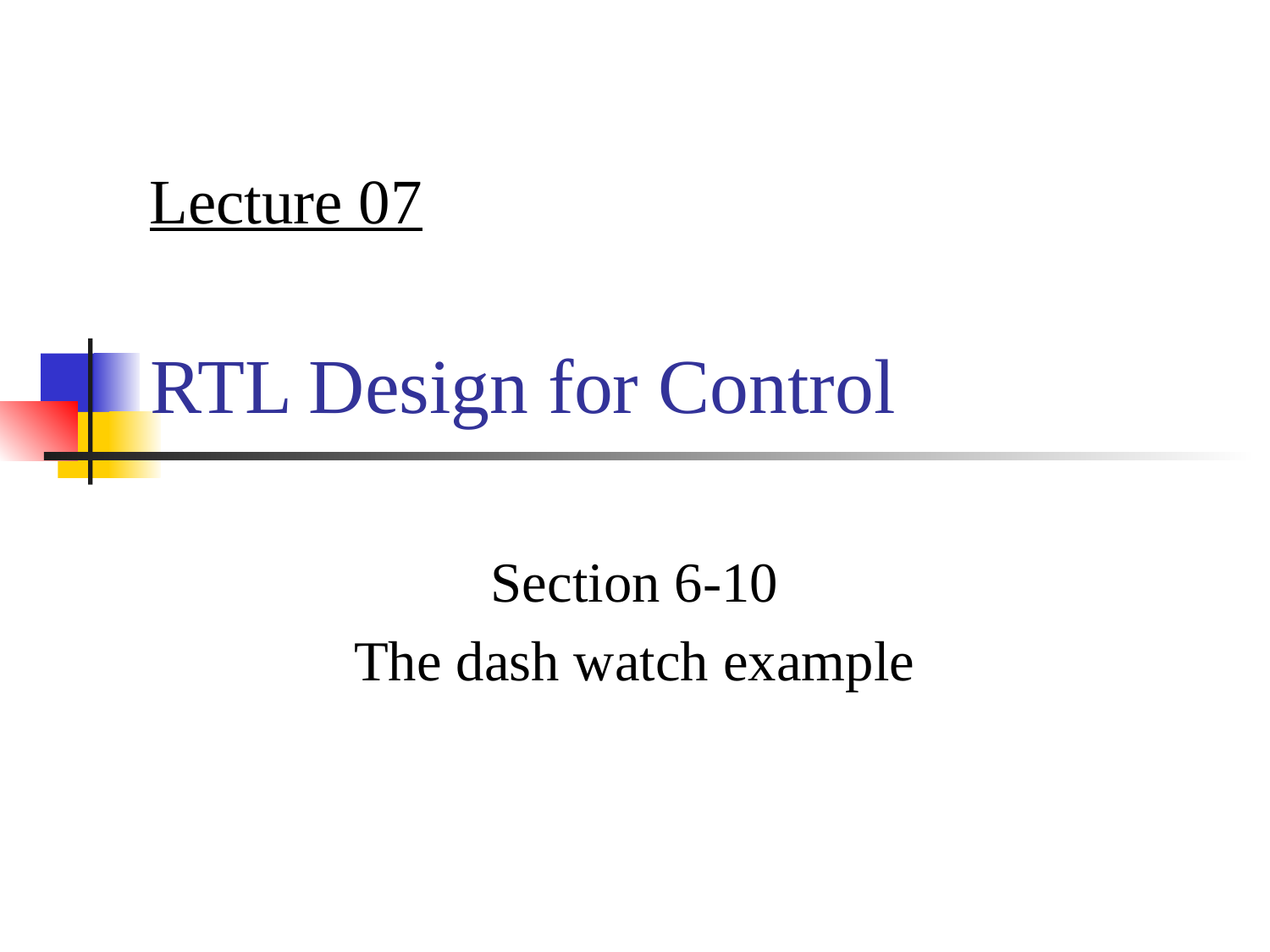

Lecture 07
# RTL Design for Control
Section 6-10
The dash watch example